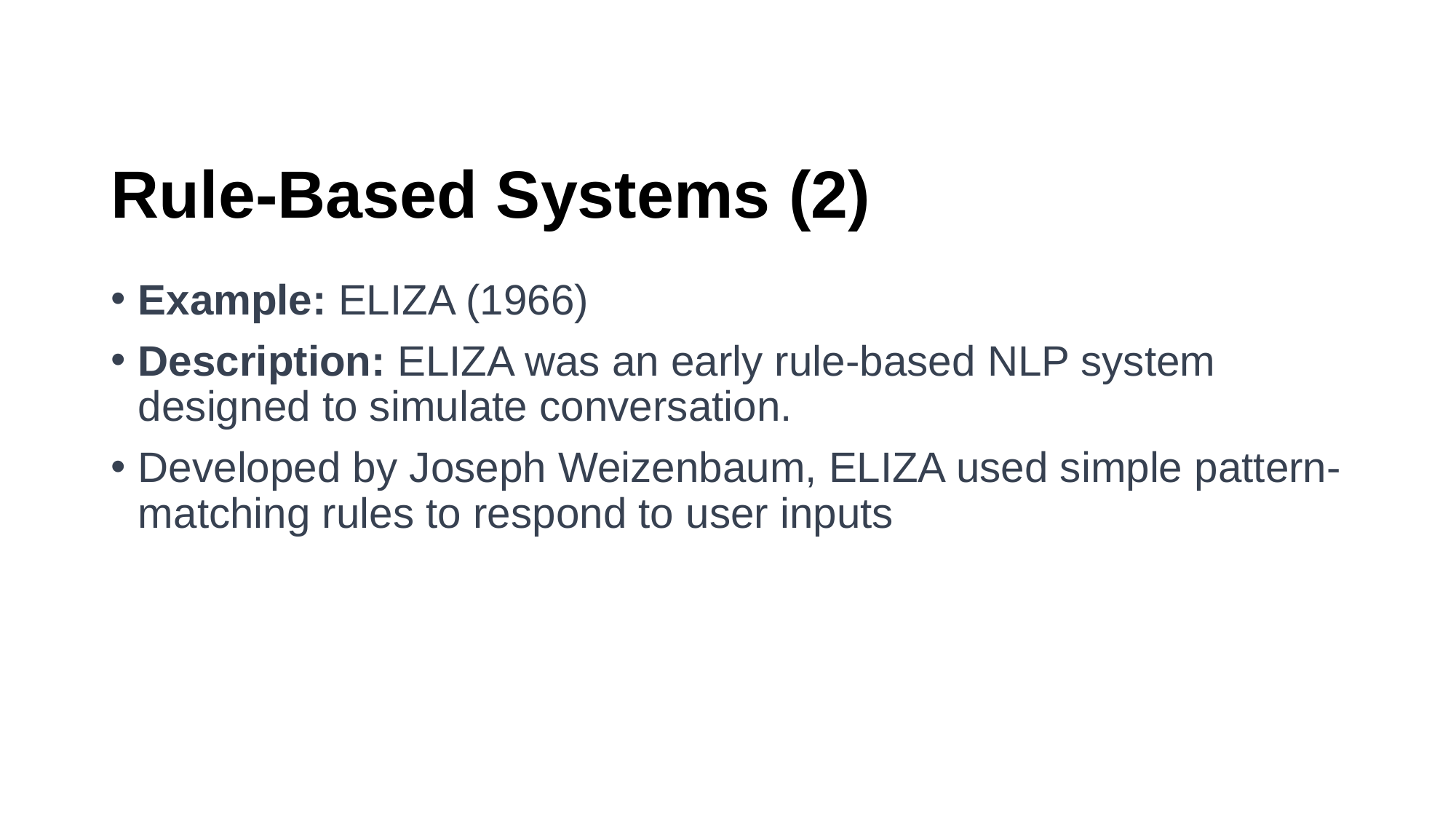

# Rule-Based Systems (2)
Example: ELIZA (1966)
Description: ELIZA was an early rule-based NLP system designed to simulate conversation.
Developed by Joseph Weizenbaum, ELIZA used simple pattern-matching rules to respond to user inputs